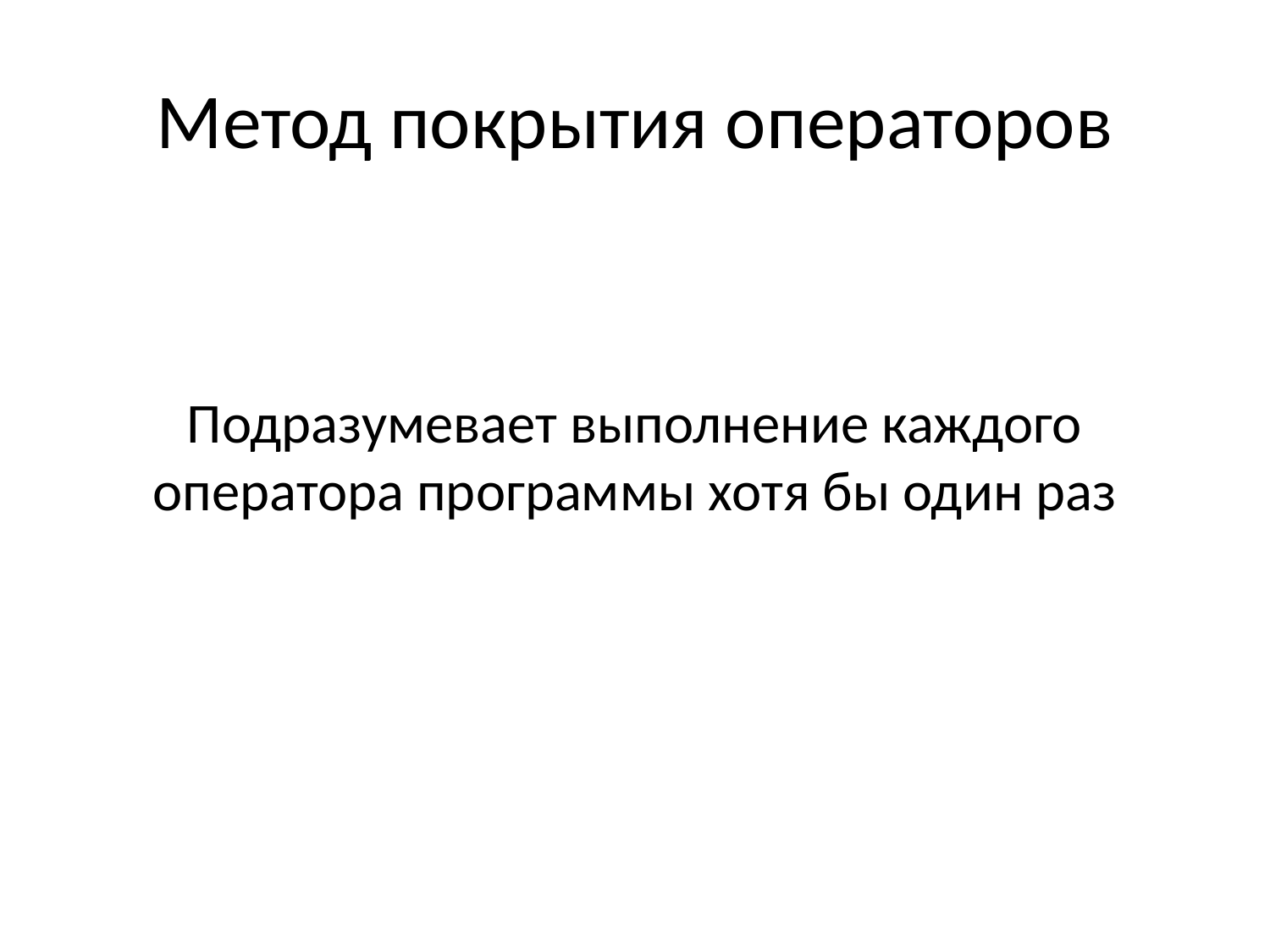

# Метод покрытия операторов

Подразумевает выполнение каждого оператора программы хотя бы один раз